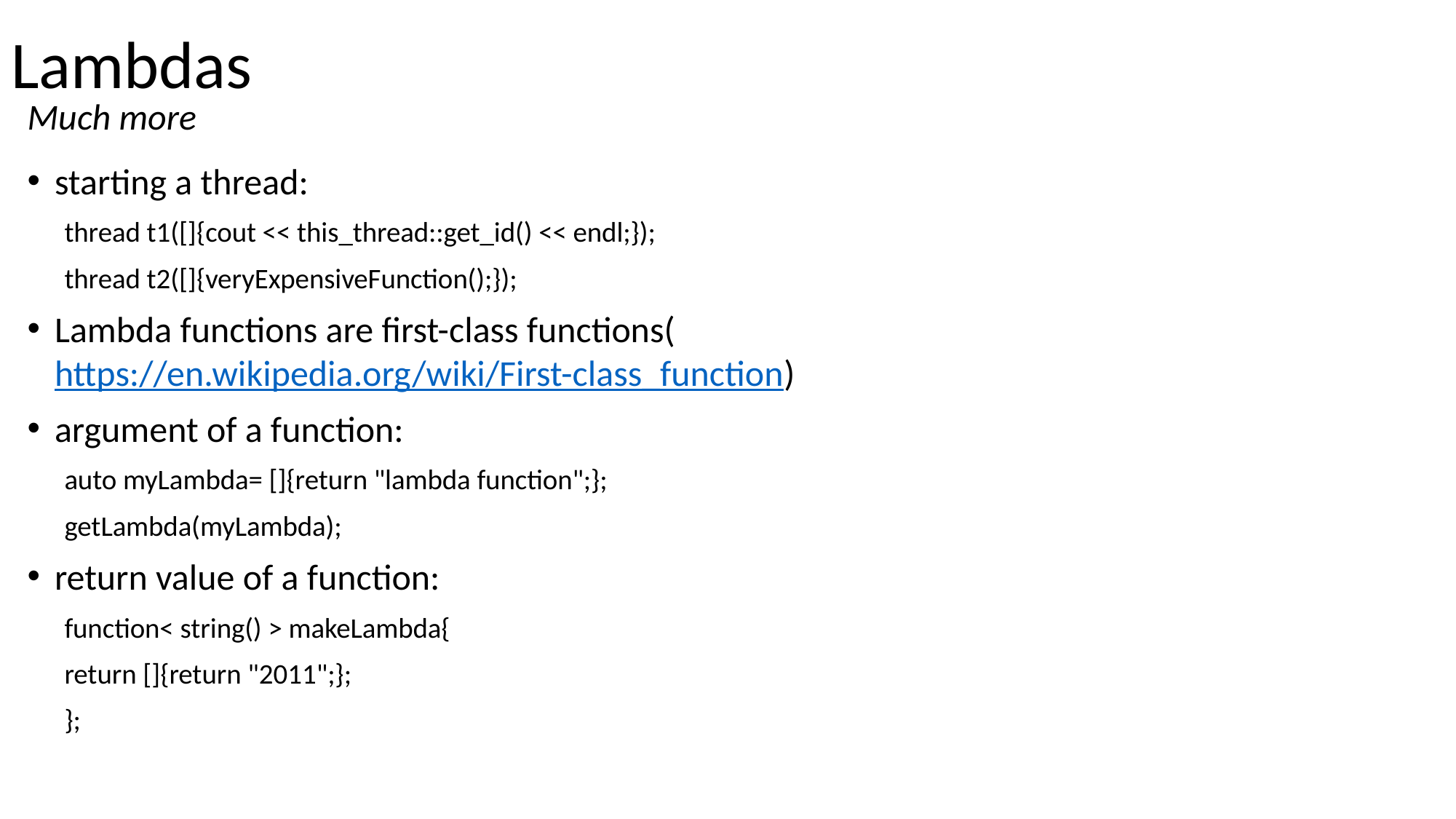

# Lambdas
Much more
starting a thread:
thread t1([]{cout << this_thread::get_id() << endl;});
thread t2([]{veryExpensiveFunction();});
Lambda functions are first-class functions(https://en.wikipedia.org/wiki/First-class_function)
argument of a function:
auto myLambda= []{return "lambda function";};
getLambda(myLambda);
return value of a function:
function< string() > makeLambda{
return []{return "2011";};
};